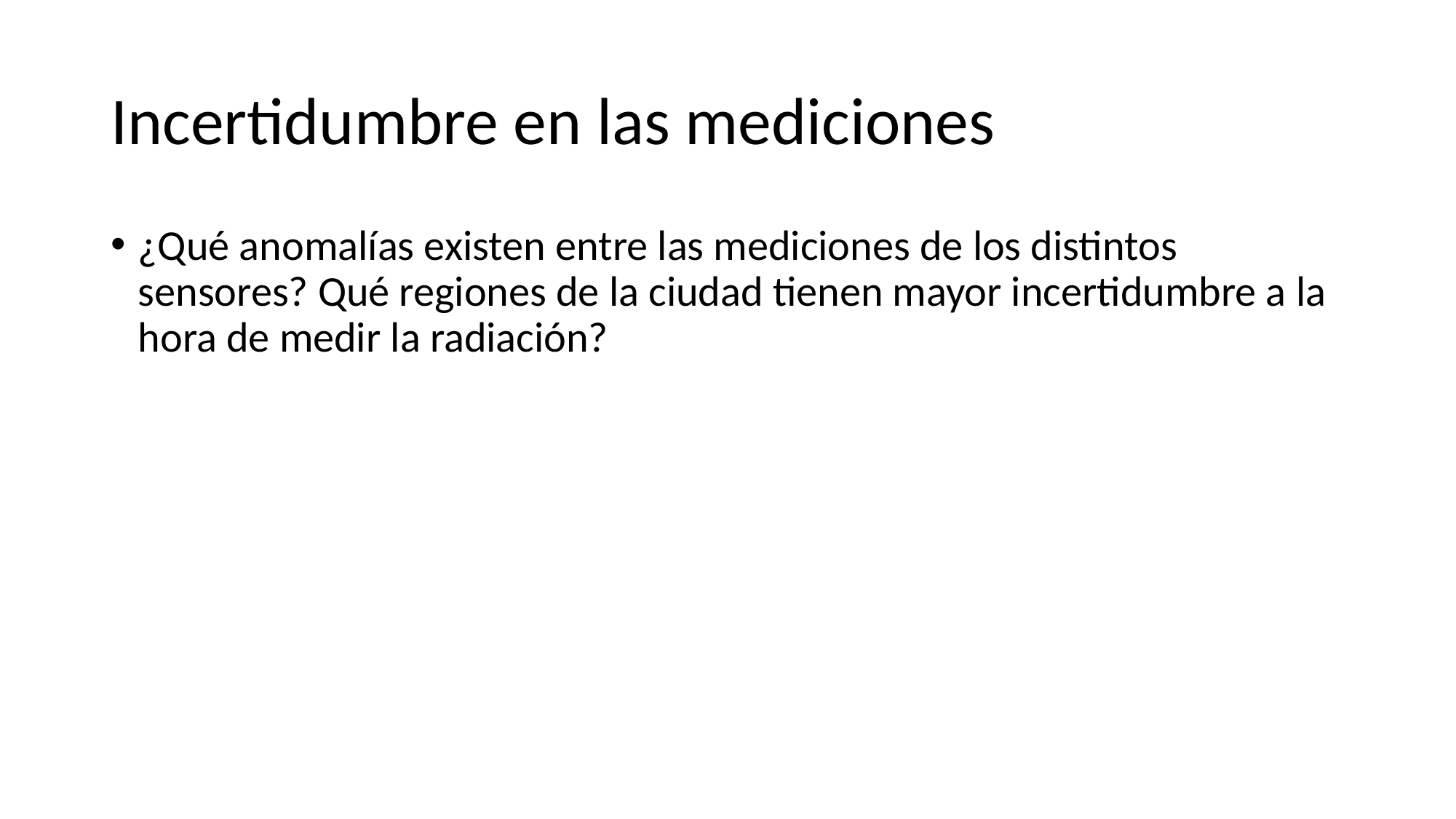

# Incertidumbre en las mediciones
¿Qué anomalías existen entre las mediciones de los distintos sensores? Qué regiones de la ciudad tienen mayor incertidumbre a la hora de medir la radiación?